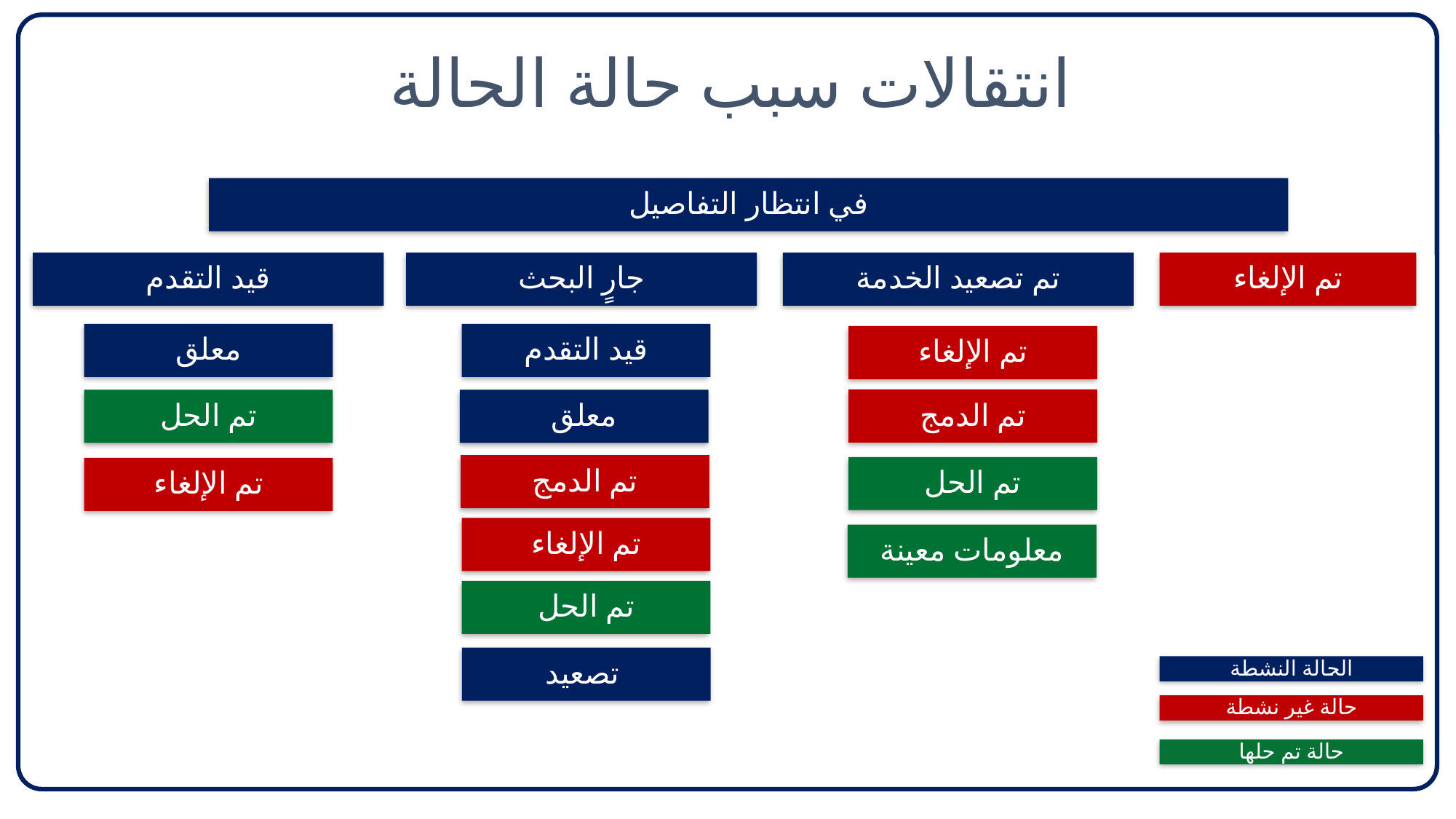

# انتقالات سبب حالة الحالة
في انتظار التفاصيل
‏‏قيد التقدم
جارٍ البحث
تم تصعيد الخدمة
‏‫تم الإلغاء‬
معلق
‏‏قيد التقدم
‏‫تم الإلغاء‬
تم الدمج
تم الحل
معلق
تم الدمج
تم الحل
‏‫تم الإلغاء‬
‏‫تم الإلغاء‬
معلومات معينة
تم الحل
 تصعيد
الحالة النشطة
حالة غير نشطة
حالة تم حلها